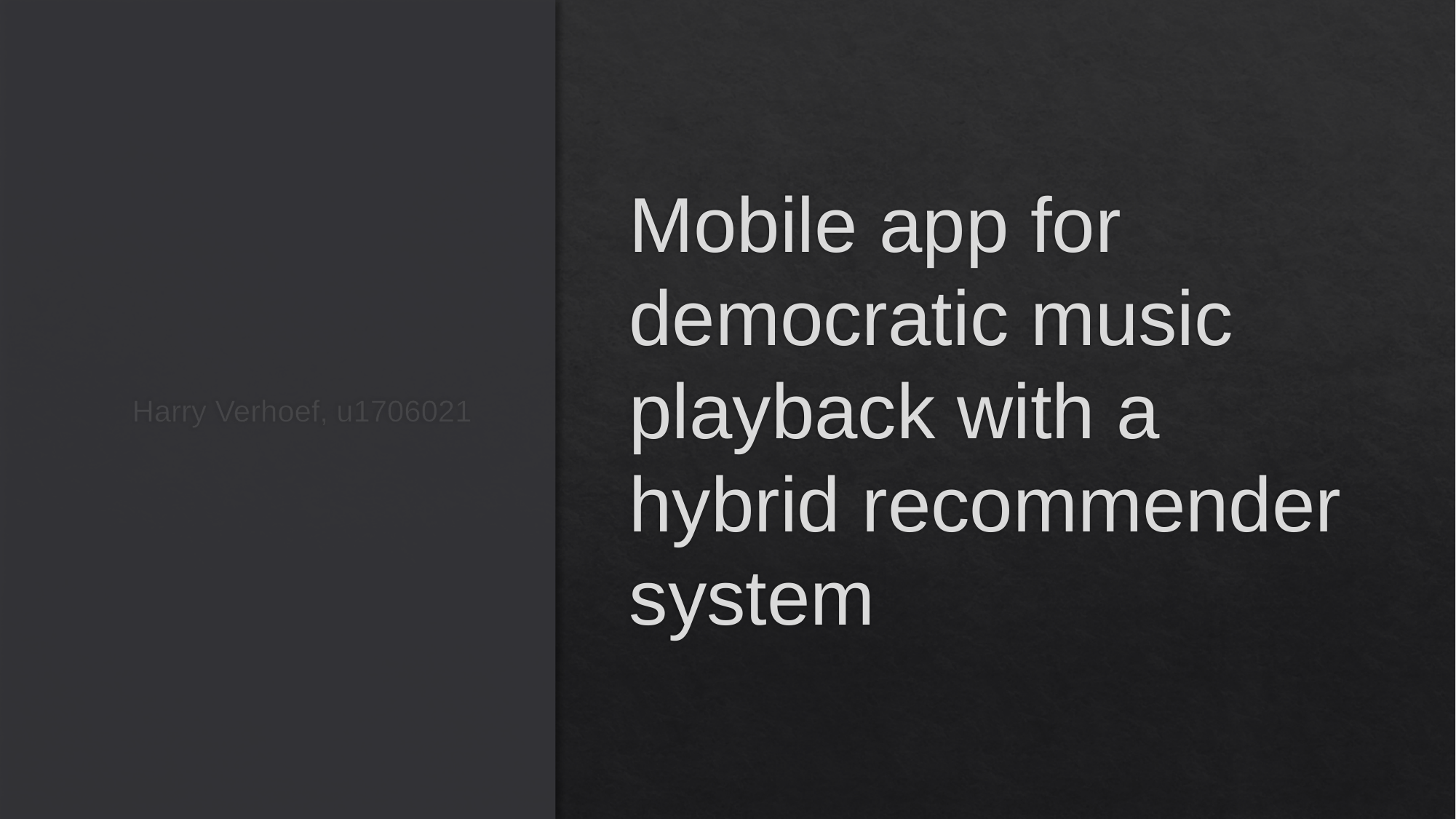

# Mobile app for democratic music playback with a hybrid recommender system
Harry Verhoef, u1706021